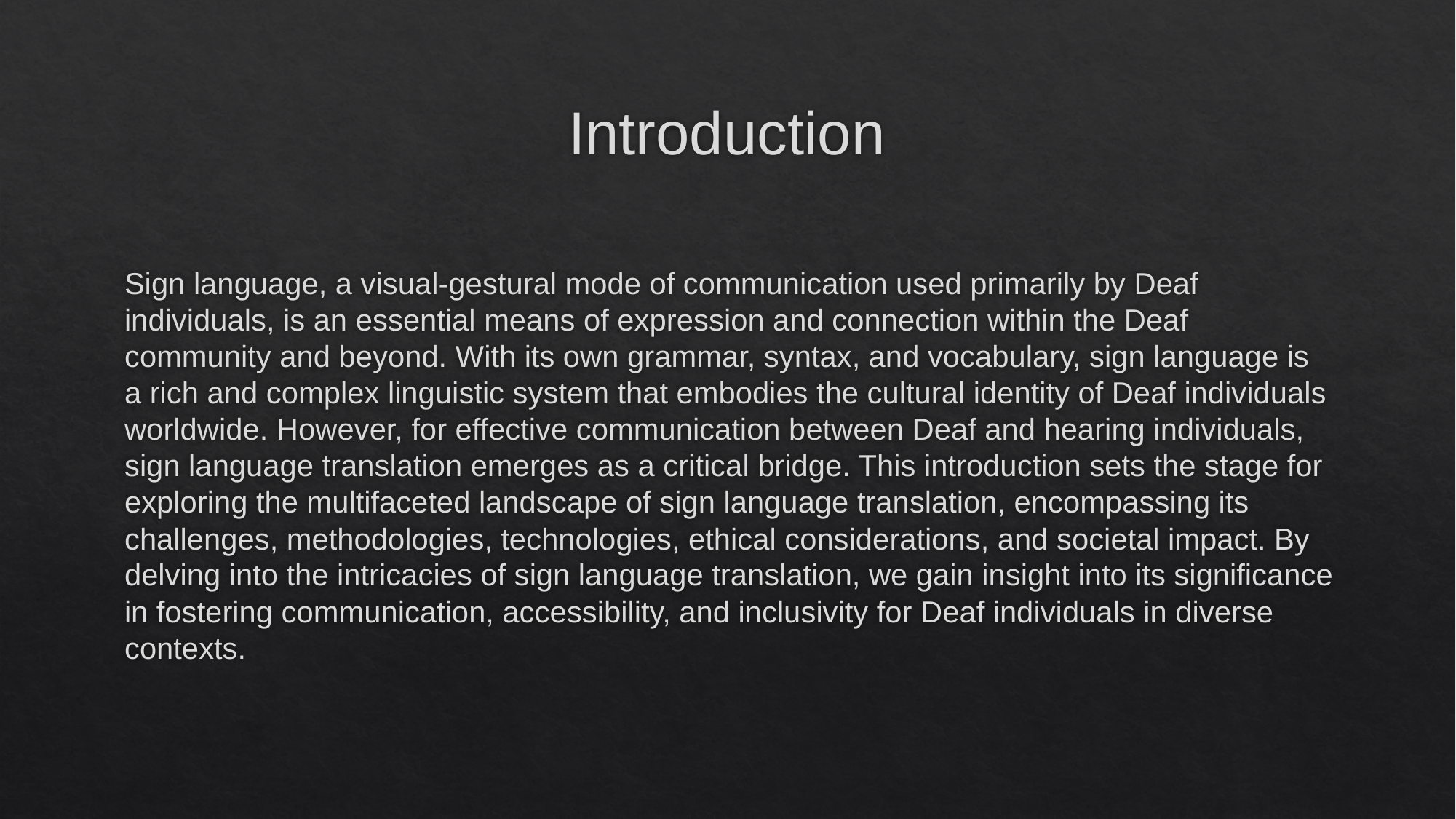

# Introduction

Sign language, a visual-gestural mode of communication used primarily by Deaf individuals, is an essential means of expression and connection within the Deaf community and beyond. With its own grammar, syntax, and vocabulary, sign language is a rich and complex linguistic system that embodies the cultural identity of Deaf individuals worldwide. However, for effective communication between Deaf and hearing individuals, sign language translation emerges as a critical bridge. This introduction sets the stage for exploring the multifaceted landscape of sign language translation, encompassing its challenges, methodologies, technologies, ethical considerations, and societal impact. By delving into the intricacies of sign language translation, we gain insight into its significance in fostering communication, accessibility, and inclusivity for Deaf individuals in diverse contexts.